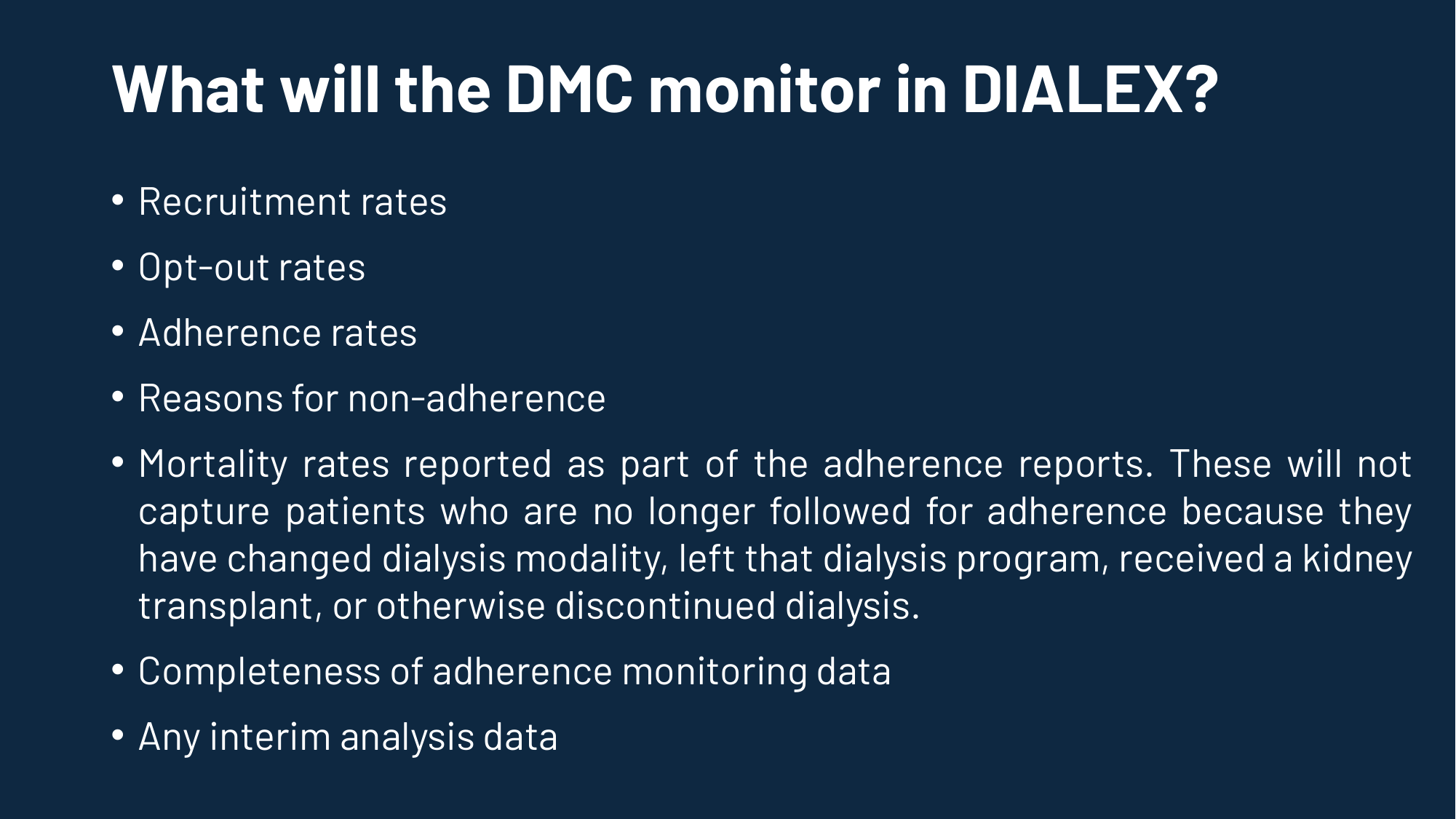

# What will the DMC monitor in DIALEX?
Recruitment rates
Opt-out rates
Adherence rates
Reasons for non-adherence
Mortality rates reported as part of the adherence reports. These will not capture patients who are no longer followed for adherence because they have changed dialysis modality, left that dialysis program, received a kidney transplant, or otherwise discontinued dialysis.
Completeness of adherence monitoring data
Any interim analysis data